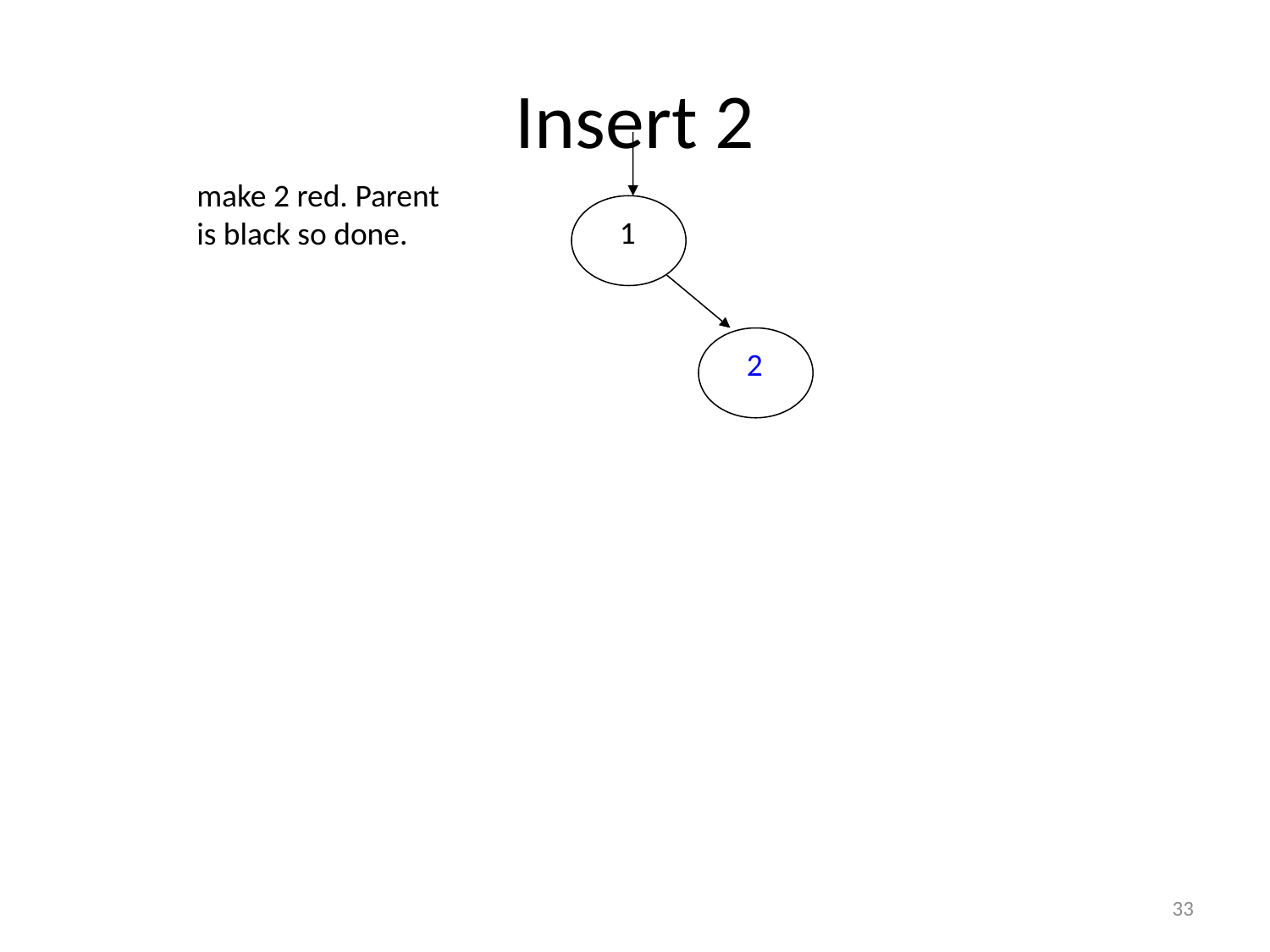

# Insert 2

make 2 red. Parent
is black so done.

1

2
33